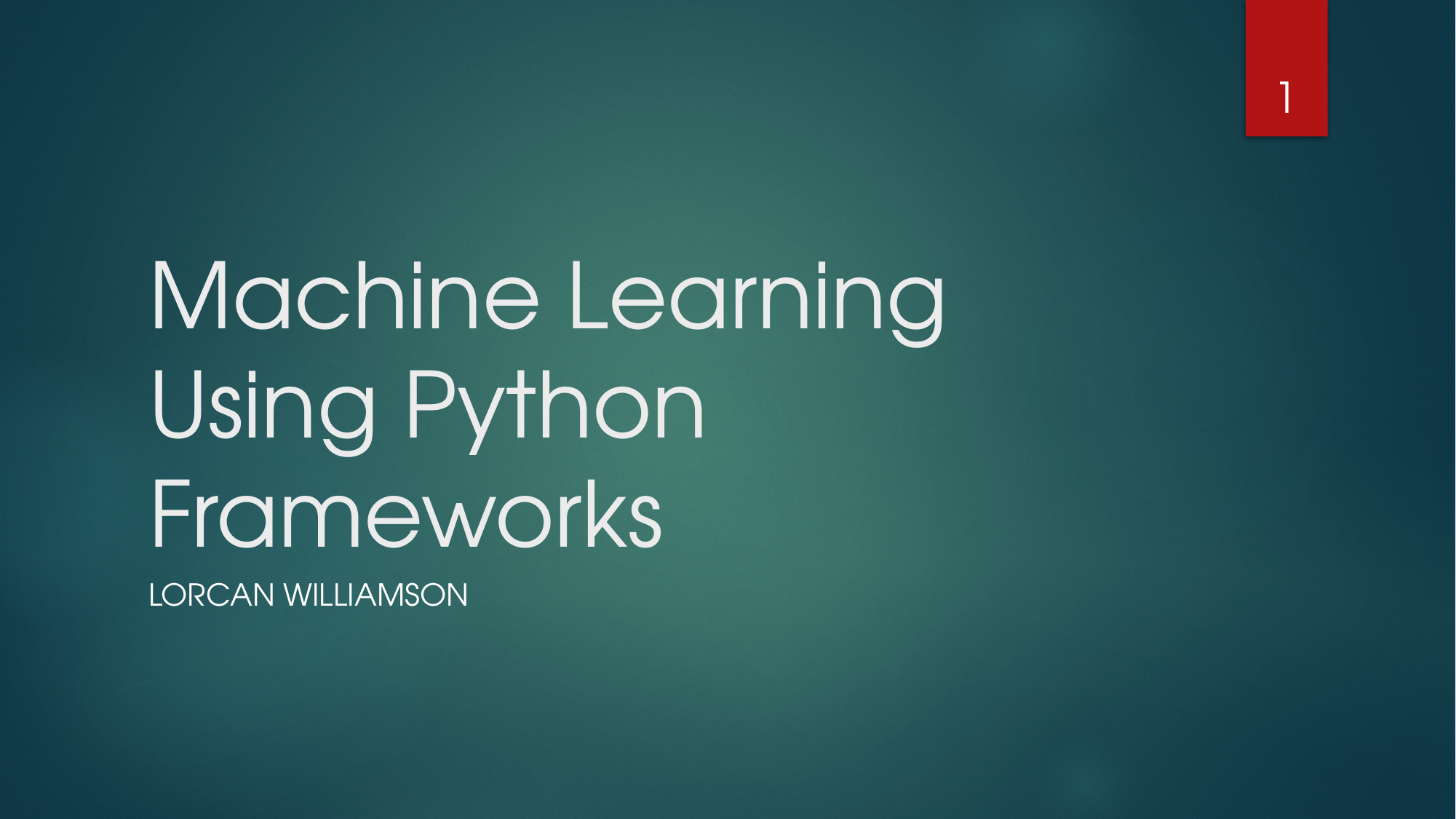

1
# Machine Learning Using Python Frameworks
Lorcan Williamson